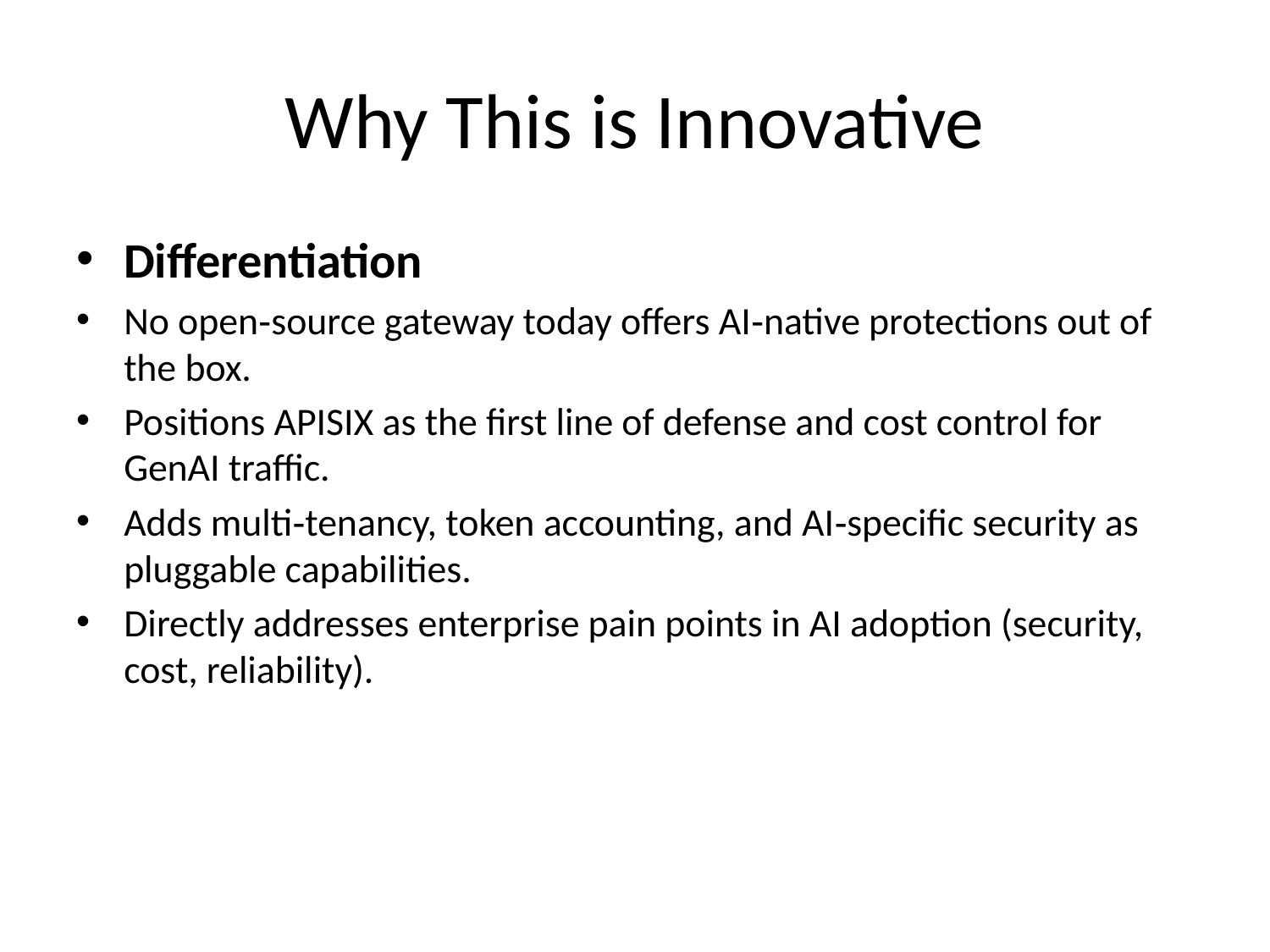

# Why This is Innovative
Differentiation
No open‑source gateway today offers AI‑native protections out of the box.
Positions APISIX as the first line of defense and cost control for GenAI traffic.
Adds multi‑tenancy, token accounting, and AI‑specific security as pluggable capabilities.
Directly addresses enterprise pain points in AI adoption (security, cost, reliability).